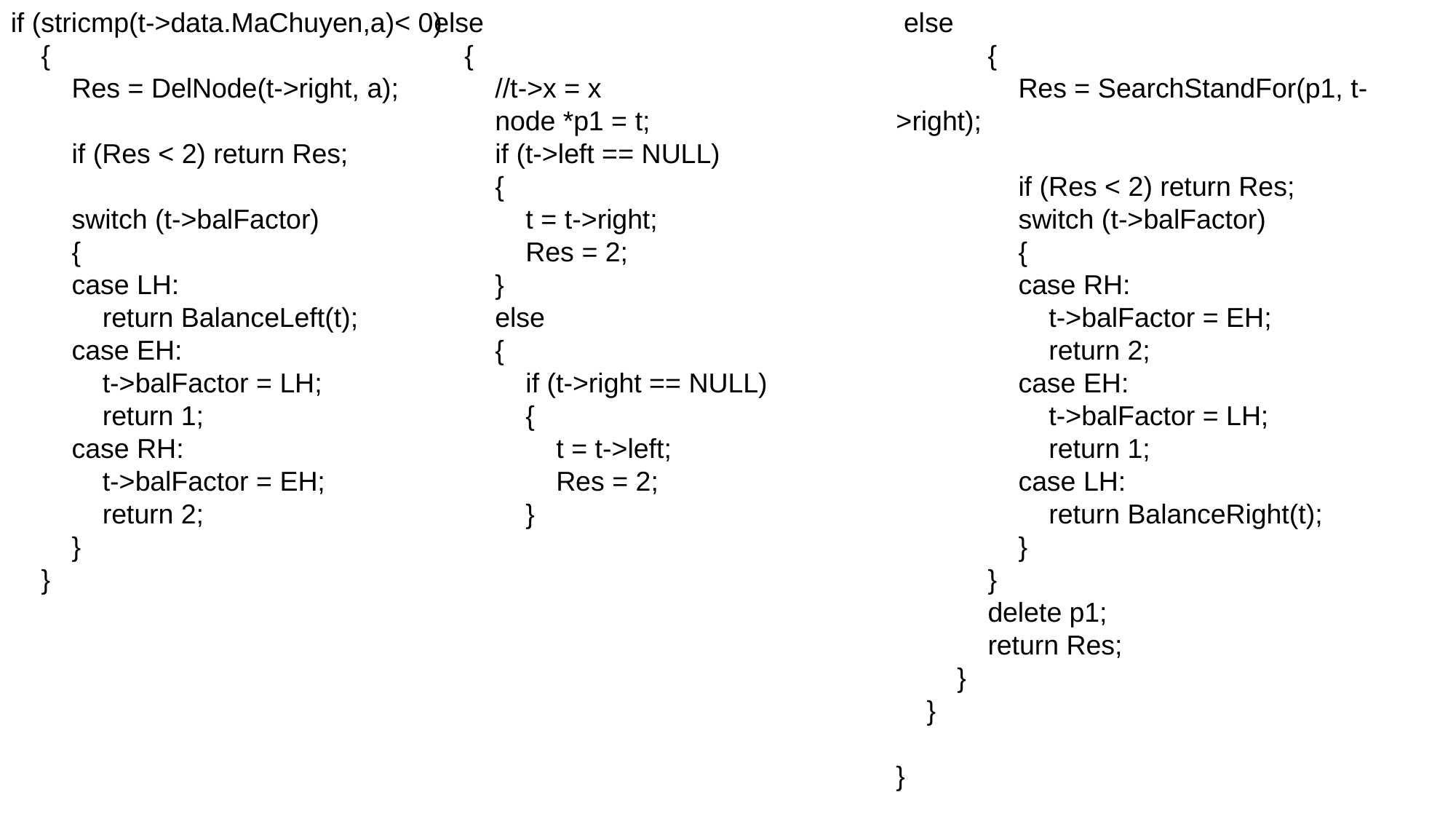

if (stricmp(t->data.MaChuyen,a)< 0)
    {
        Res = DelNode(t->right, a);

        if (Res < 2) return Res;

        switch (t->balFactor)
        {
        case LH:
            return BalanceLeft(t);
        case EH:
            t->balFactor = LH;
            return 1;
        case RH:
            t->balFactor = EH;
            return 2;
        }
    }
else
    {
        //t->x = x
        node *p1 = t;
        if (t->left == NULL)
        {
            t = t->right;
            Res = 2;
        }
        else
        {
            if (t->right == NULL)
            {
                t = t->left;
                Res = 2;
            }

 else
            {
                Res = SearchStandFor(p1, t->right);

                if (Res < 2) return Res;
                switch (t->balFactor)
                {
                case RH:
                    t->balFactor = EH;
                    return 2;
                case EH:
                    t->balFactor = LH;
                    return 1;
                case LH:
                    return BalanceRight(t);
                }
            }
            delete p1;
            return Res;
        }
    }

}